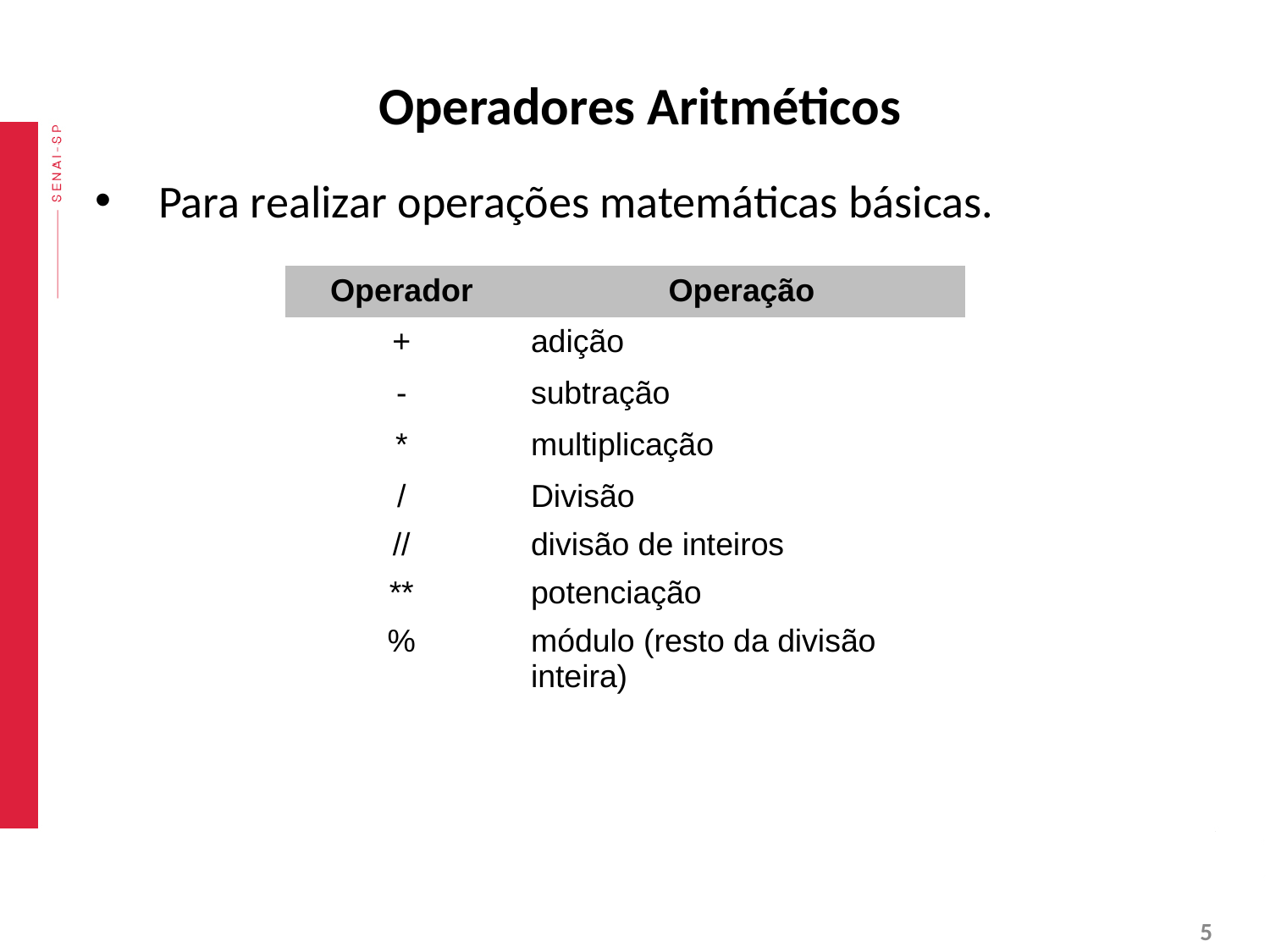

# Operadores Aritméticos
Para realizar operações matemáticas básicas.

| Operador | Operação |
| --- | --- |
| + | adição |
| - | subtração |
| \* | multiplicação |
| / | Divisão |
| // | divisão de inteiros |
| \*\* | potenciação |
| % | módulo (resto da divisão inteira) |
5